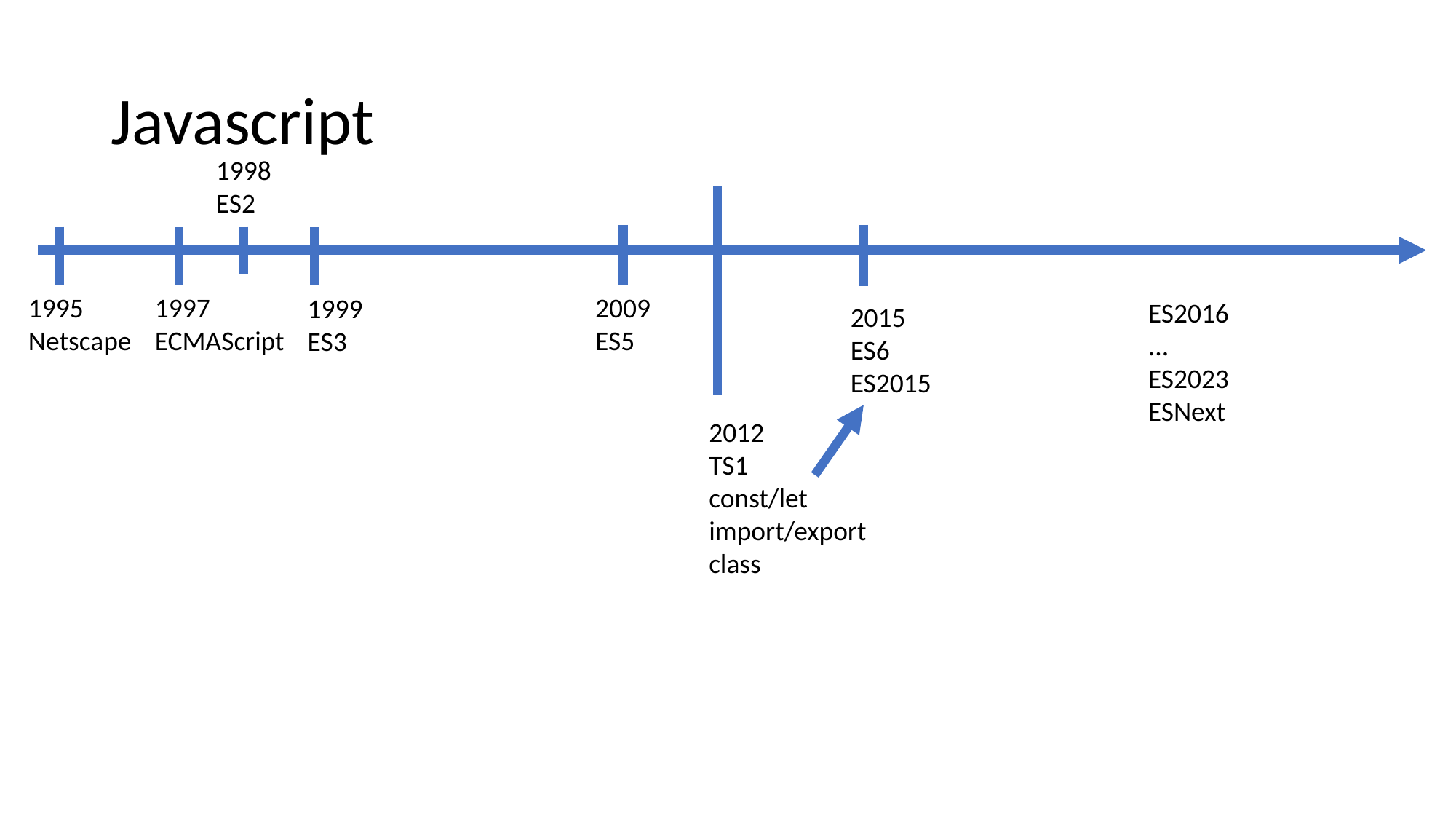

# Javascript
1998
ES2
1995
Netscape
1997
ECMAScript
2009
ES5
1999
ES3
ES2016
...
ES2023
ESNext
2015
ES6
ES2015
2012
TS1
const/let
import/export
class